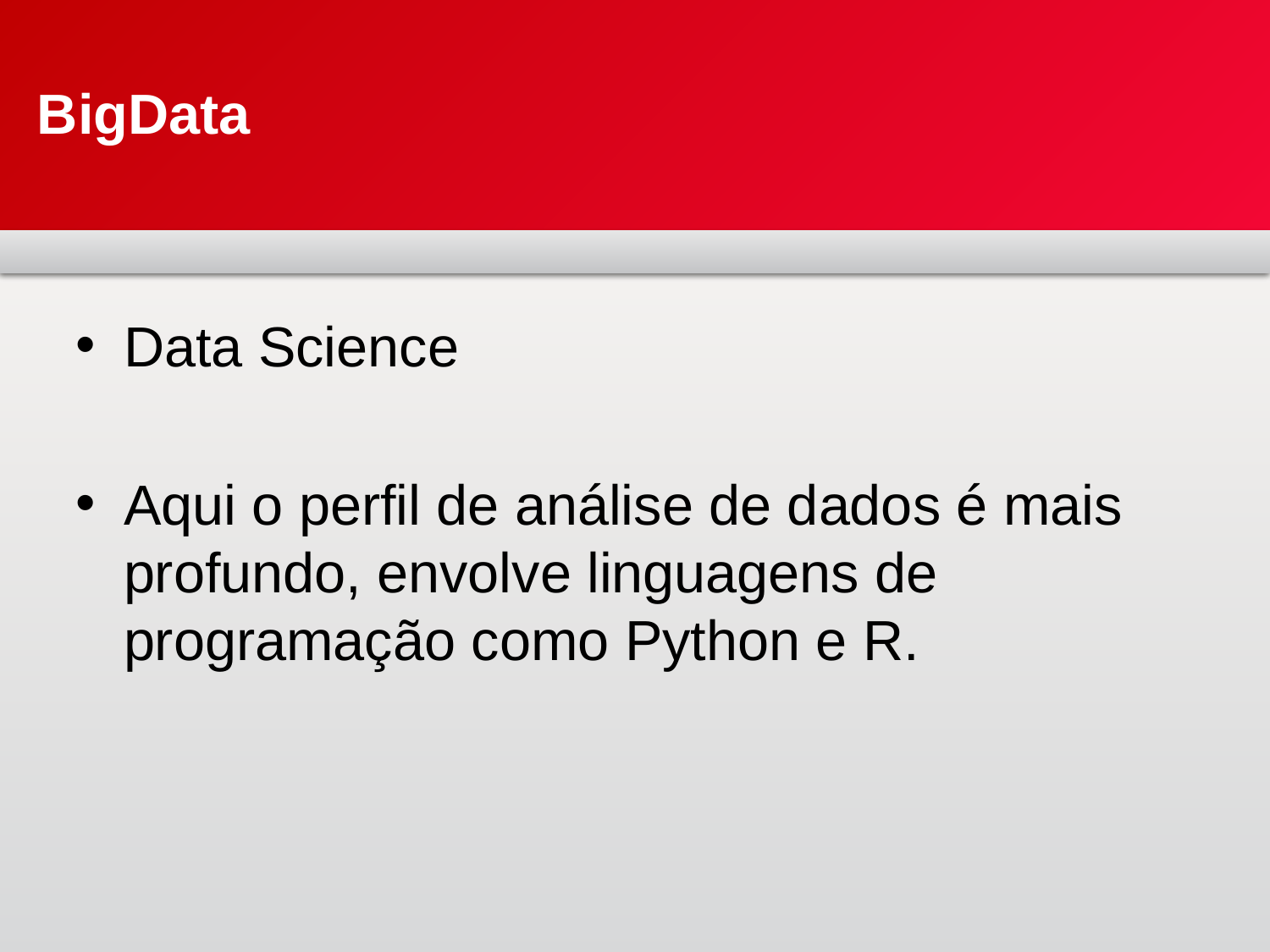

# BigData
Data Science

Aqui o perfil de análise de dados é mais profundo, envolve linguagens de programação como Python e R.